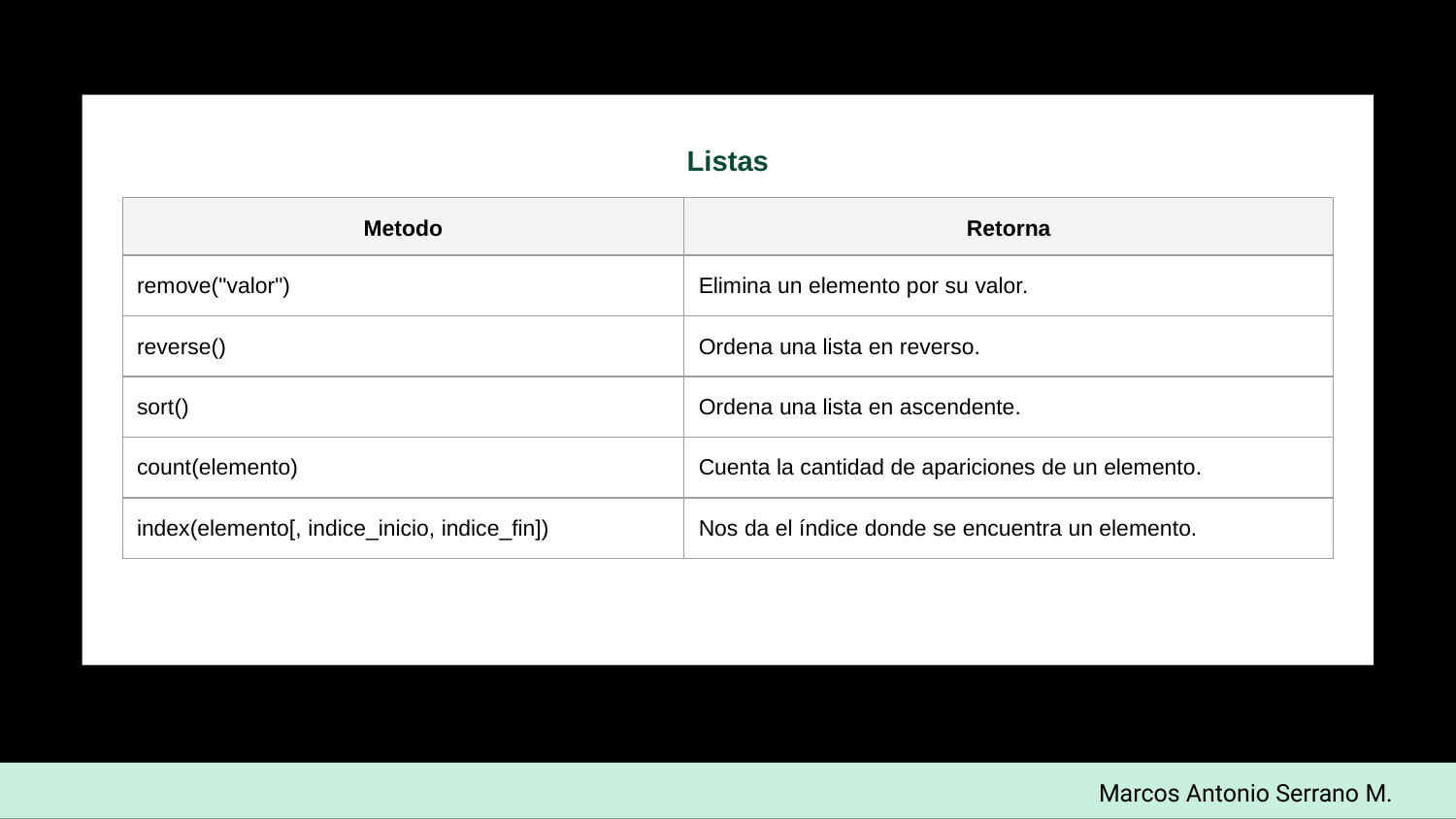

Listas
| Metodo | Retorna |
| --- | --- |
| remove("valor") | Elimina un elemento por su valor. |
| reverse() | Ordena una lista en reverso. |
| sort() | Ordena una lista en ascendente. |
| count(elemento) | Cuenta la cantidad de apariciones de un elemento. |
| index(elemento[, indice\_inicio, indice\_fin]) | Nos da el índice donde se encuentra un elemento. |

Marcos Antonio Serrano M.